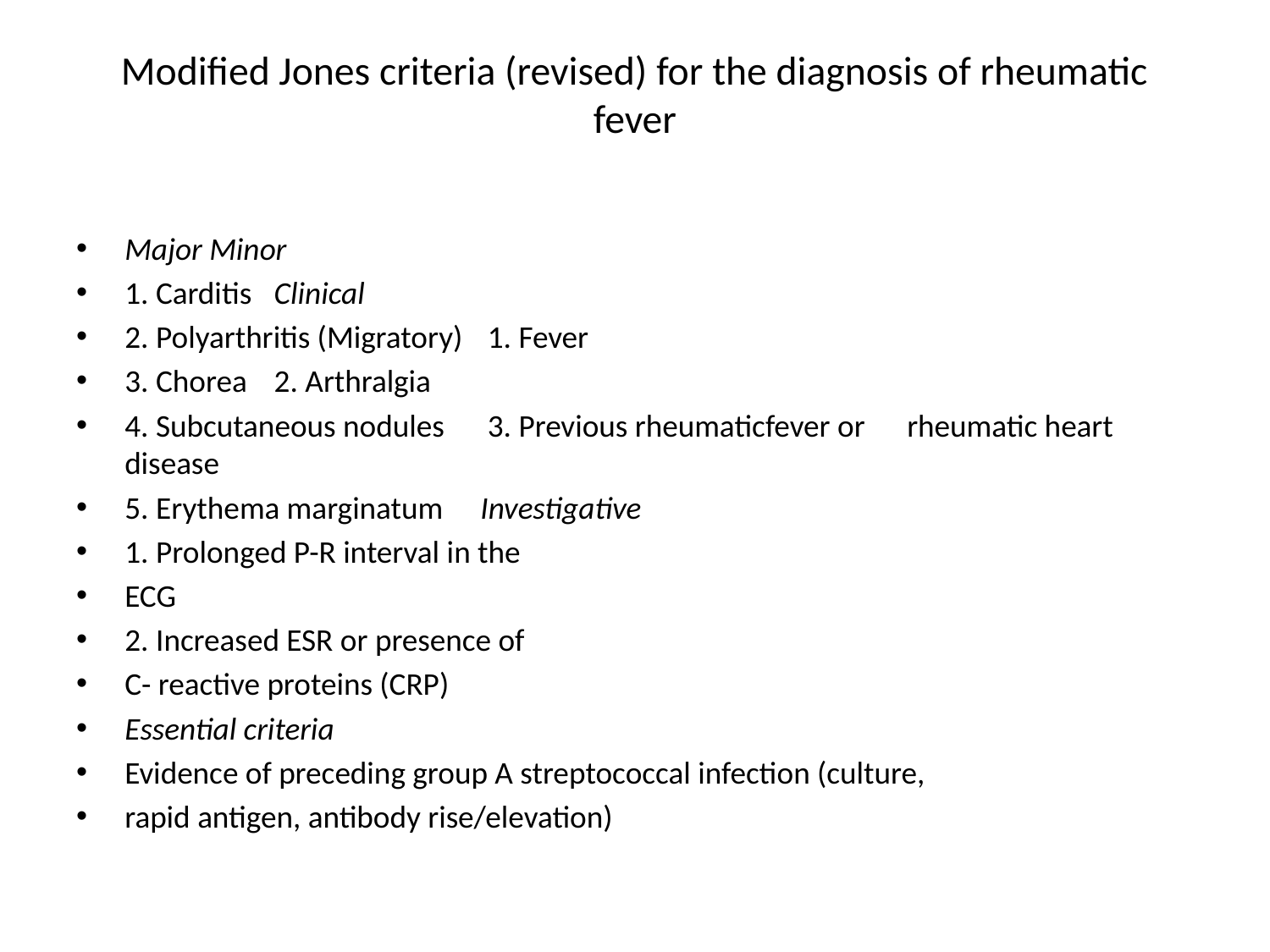

# Modified Jones criteria (revised) for the diagnosis of rheumatic fever
Major Minor
1. Carditis				 Clinical
2. Polyarthritis (Migratory)		 1. Fever
3. Chorea				 2. Arthralgia
4. Subcutaneous nodules			 3. Previous rheumaticfever or 					rheumatic heart disease
5. Erythema marginatum 									Investigative
1. Prolonged P-R interval in the
ECG
2. Increased ESR or presence of
C- reactive proteins (CRP)
Essential criteria
Evidence of preceding group A streptococcal infection (culture,
rapid antigen, antibody rise/elevation)